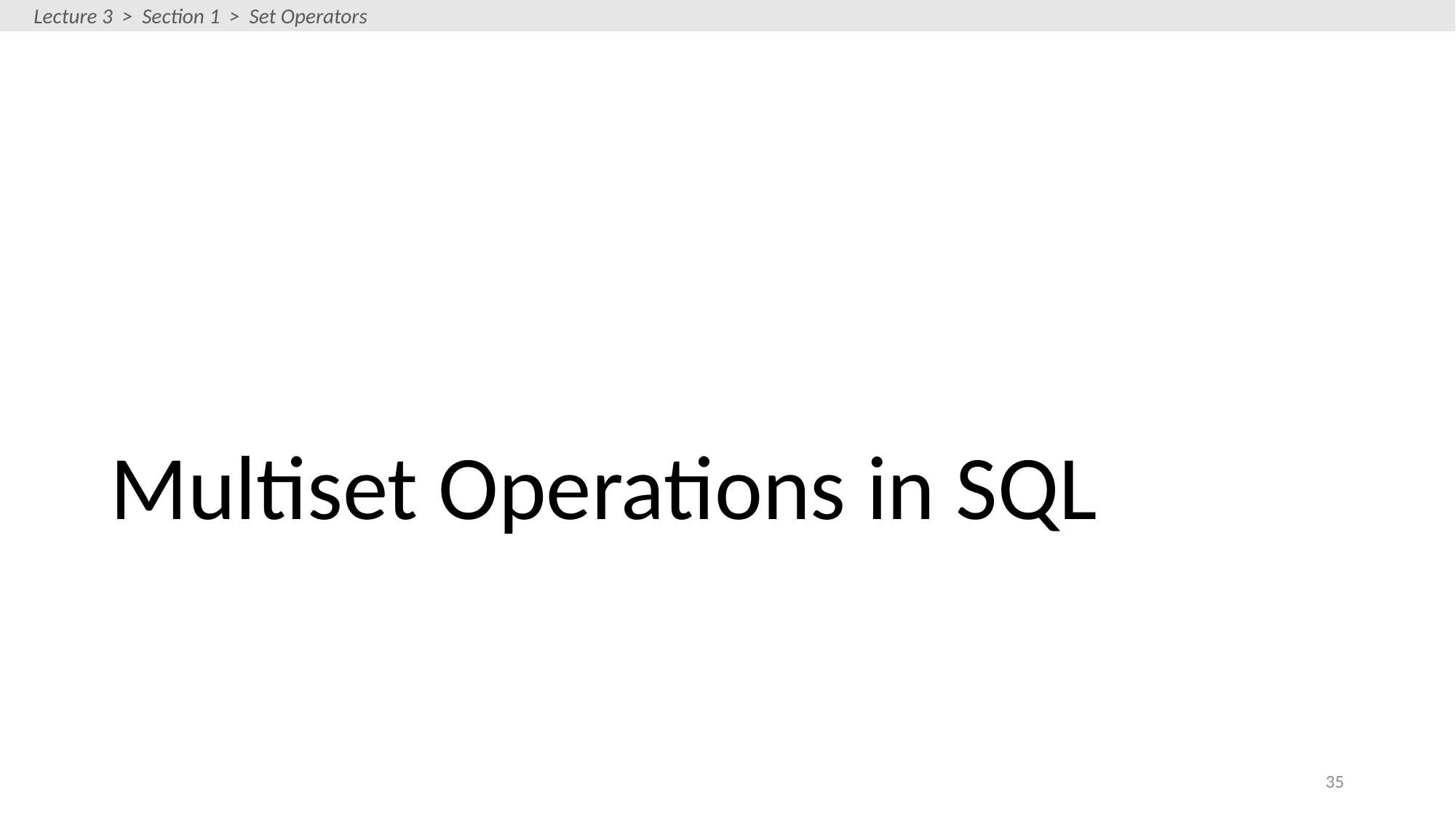

Lecture 3  >  Section 1  >  Set Operators
# Multiset Operations in SQL

35